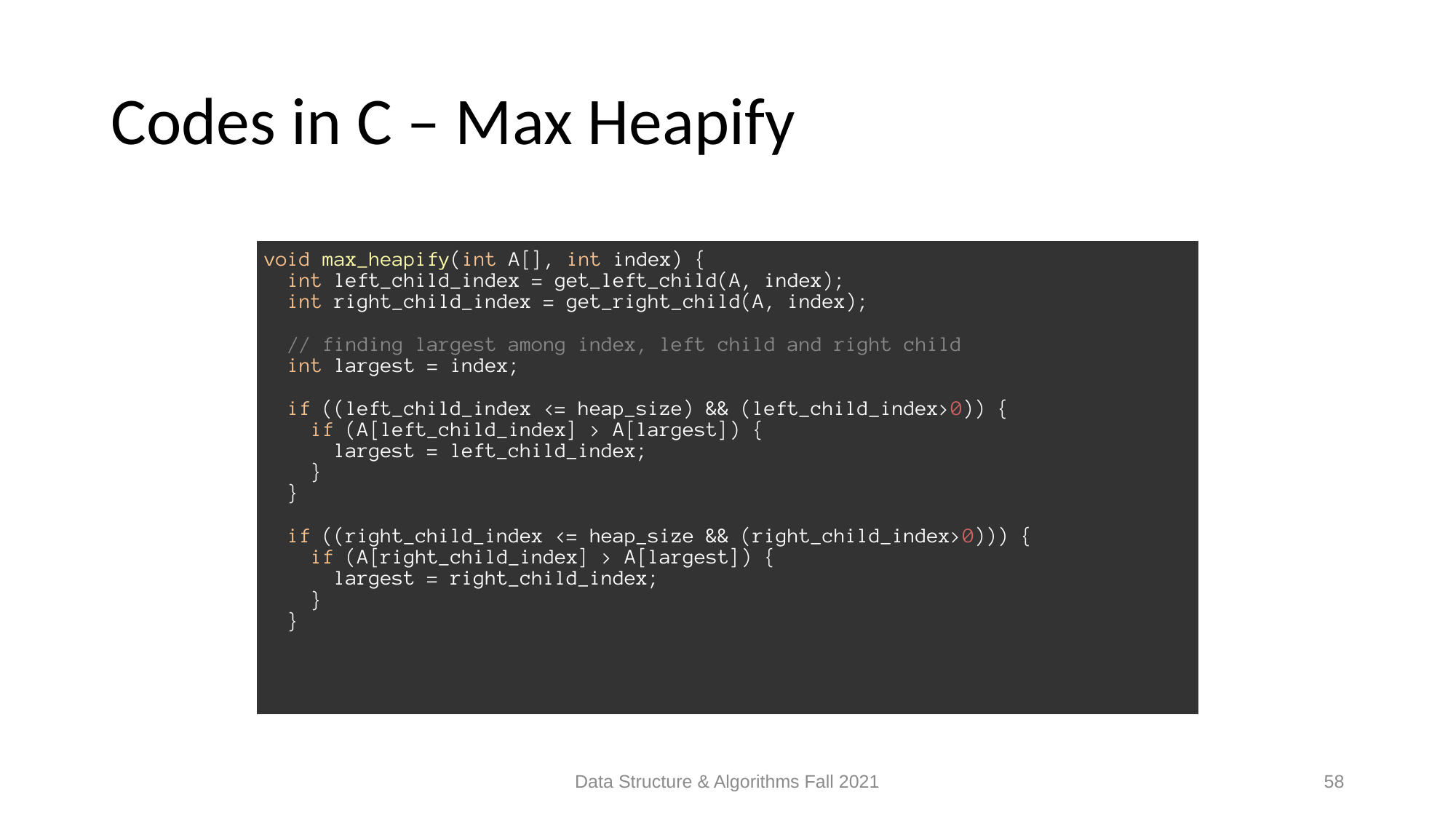

# Codes in C – Max Heapify
| void max\_heapify(int A[], int index) {   int left\_child\_index = get\_left\_child(A, index);   int right\_child\_index = get\_right\_child(A, index);   // finding largest among index, left child and right child   int largest = index;   if ((left\_child\_index <= heap\_size) && (left\_child\_index>0)) {     if (A[left\_child\_index] > A[largest]) {       largest = left\_child\_index;     }   }   if ((right\_child\_index <= heap\_size && (right\_child\_index>0))) {     if (A[right\_child\_index] > A[largest]) {       largest = right\_child\_index;     }   } |
| --- |
Data Structure & Algorithms Fall 2021
58